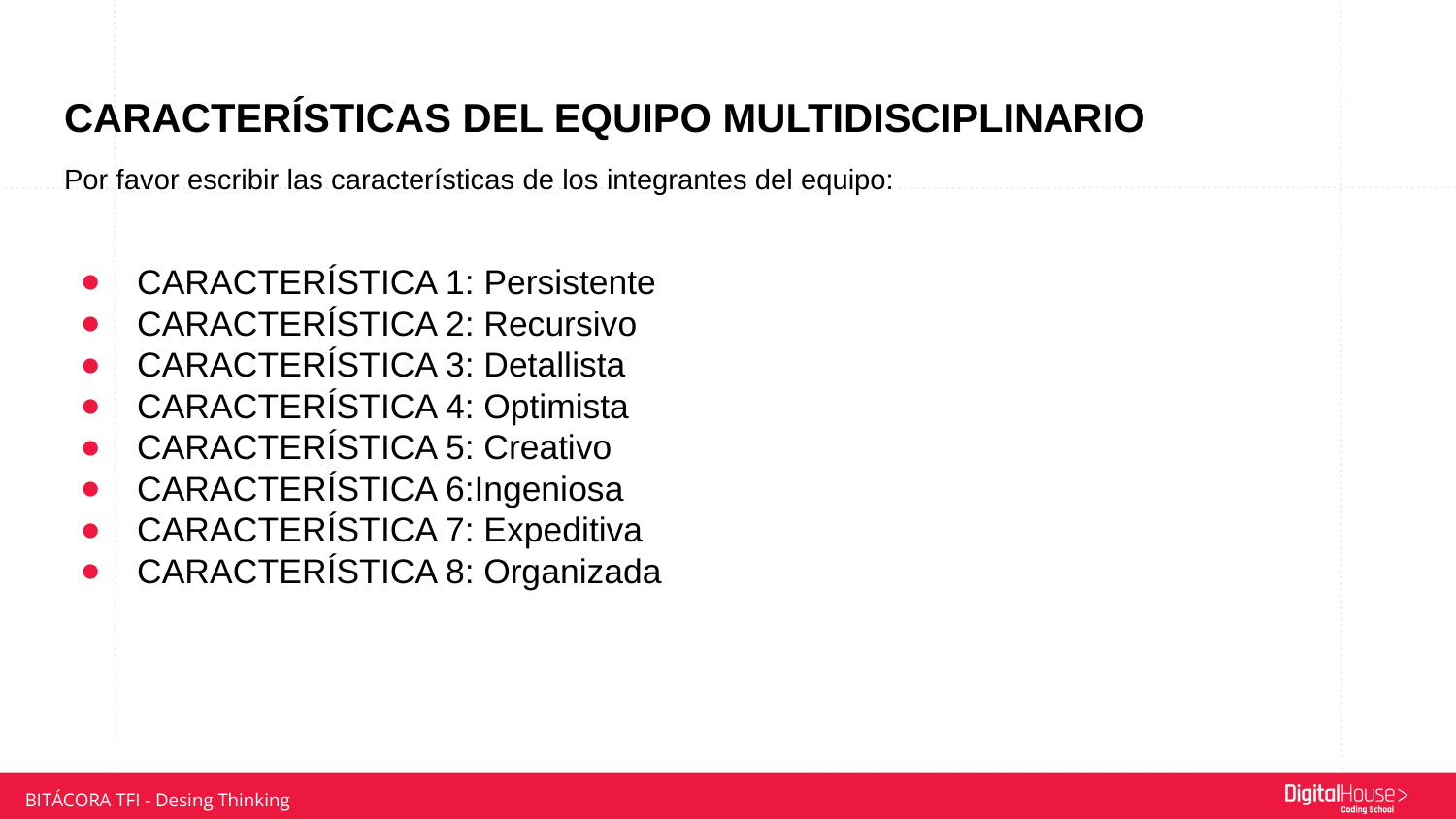

# CARACTERÍSTICAS DEL EQUIPO MULTIDISCIPLINARIO
Por favor escribir las características de los integrantes del equipo:
CARACTERÍSTICA 1: Persistente
CARACTERÍSTICA 2: Recursivo
CARACTERÍSTICA 3: Detallista
CARACTERÍSTICA 4: Optimista
CARACTERÍSTICA 5: Creativo
CARACTERÍSTICA 6:Ingeniosa
CARACTERÍSTICA 7: Expeditiva
CARACTERÍSTICA 8: Organizada